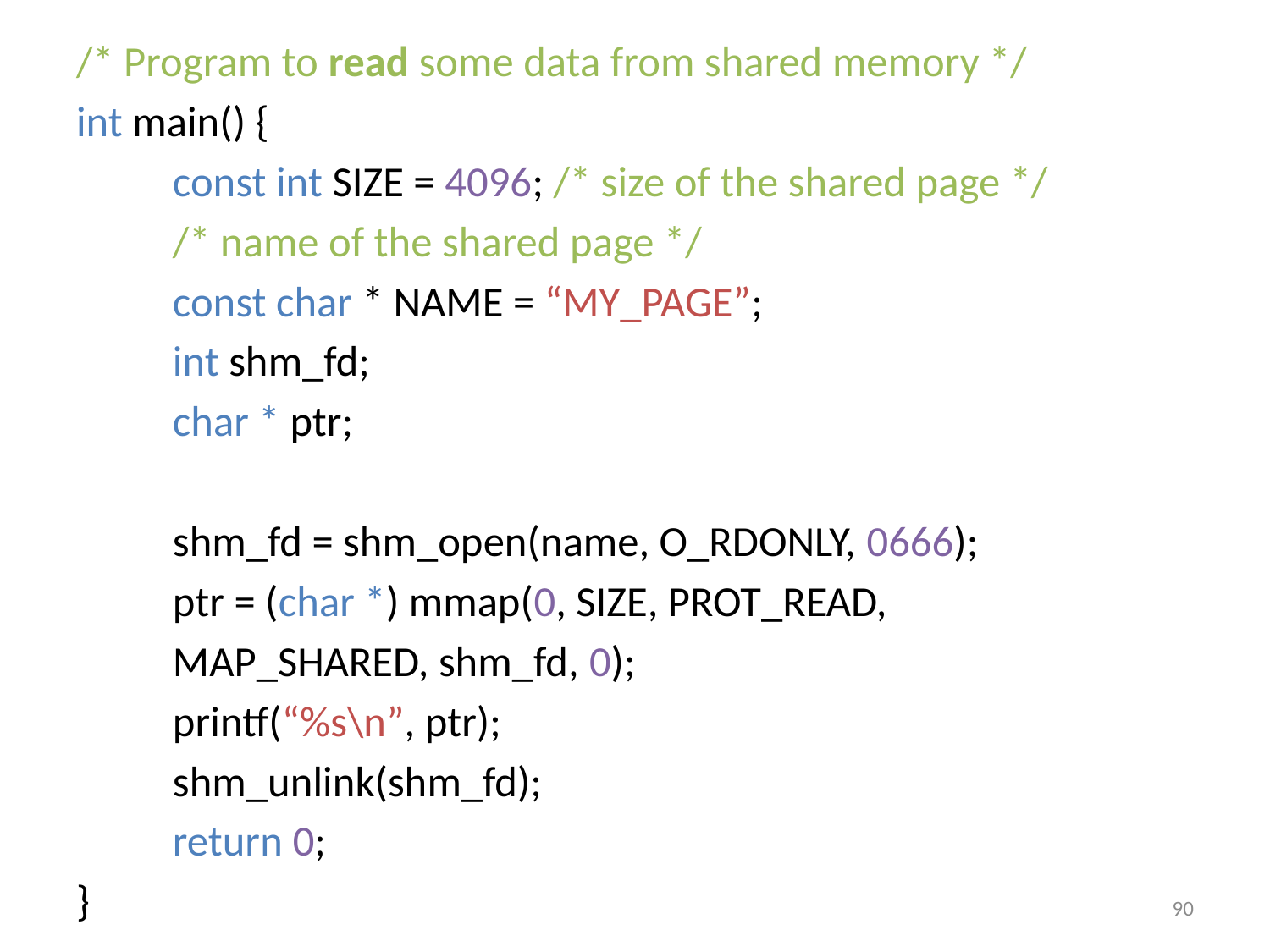

/* Program to read some data from shared memory */
int main() {
	const int SIZE = 4096; /* size of the shared page */
		/* name of the shared page */
	const char * NAME = “MY_PAGE”;
	int shm_fd;
	char * ptr;

	shm_fd = shm_open(name, O_RDONLY, 0666);
	ptr = (char *) mmap(0, SIZE, PROT_READ,
		MAP_SHARED, shm_fd, 0);
	printf(“%s\n”, ptr);
	shm_unlink(shm_fd);
	return 0;
}
90